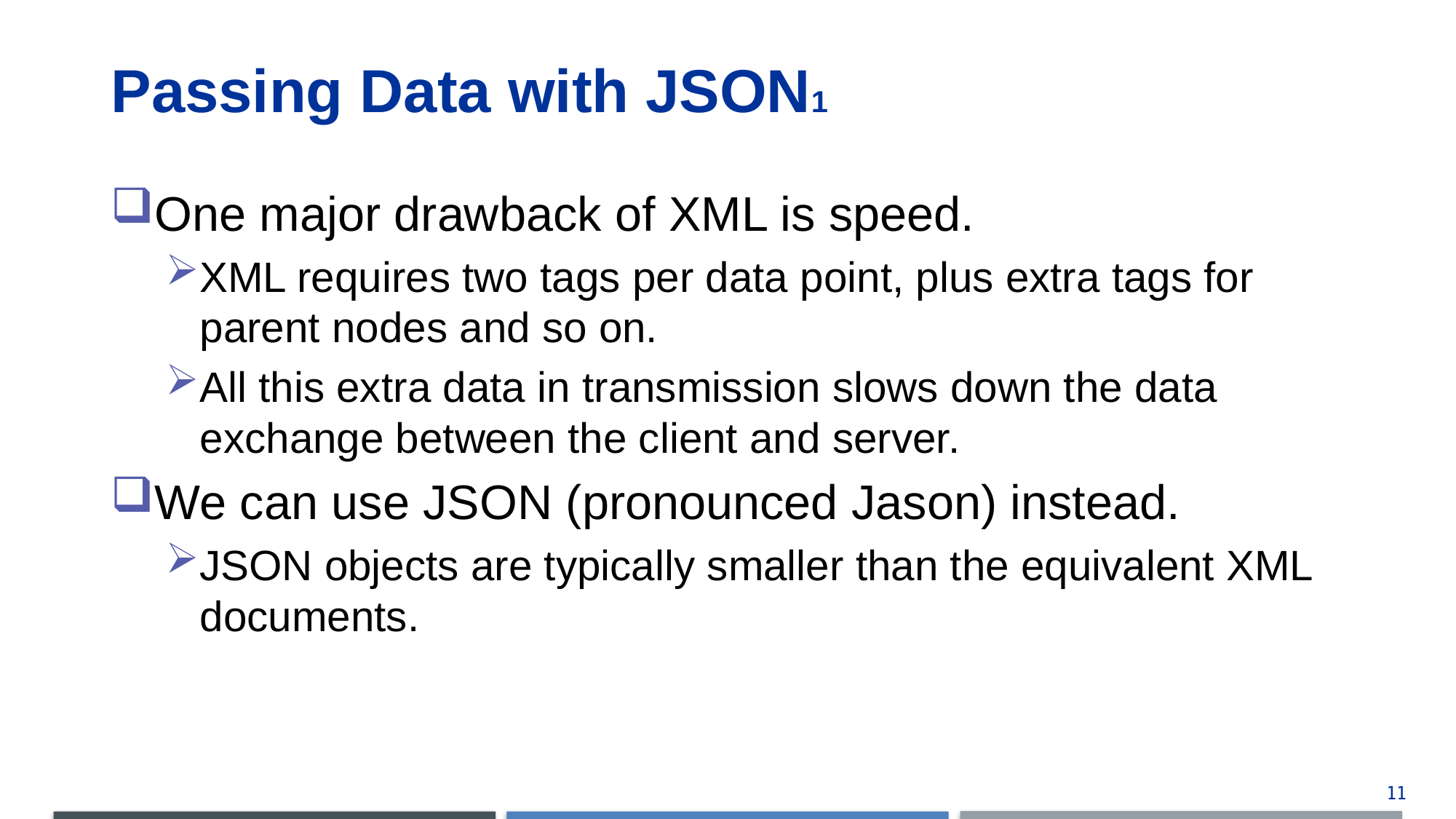

# Passing Data with JSON1
One major drawback of XML is speed.
XML requires two tags per data point, plus extra tags for parent nodes and so on.
All this extra data in transmission slows down the data exchange between the client and server.
We can use JSON (pronounced Jason) instead.
JSON objects are typically smaller than the equivalent XML documents.